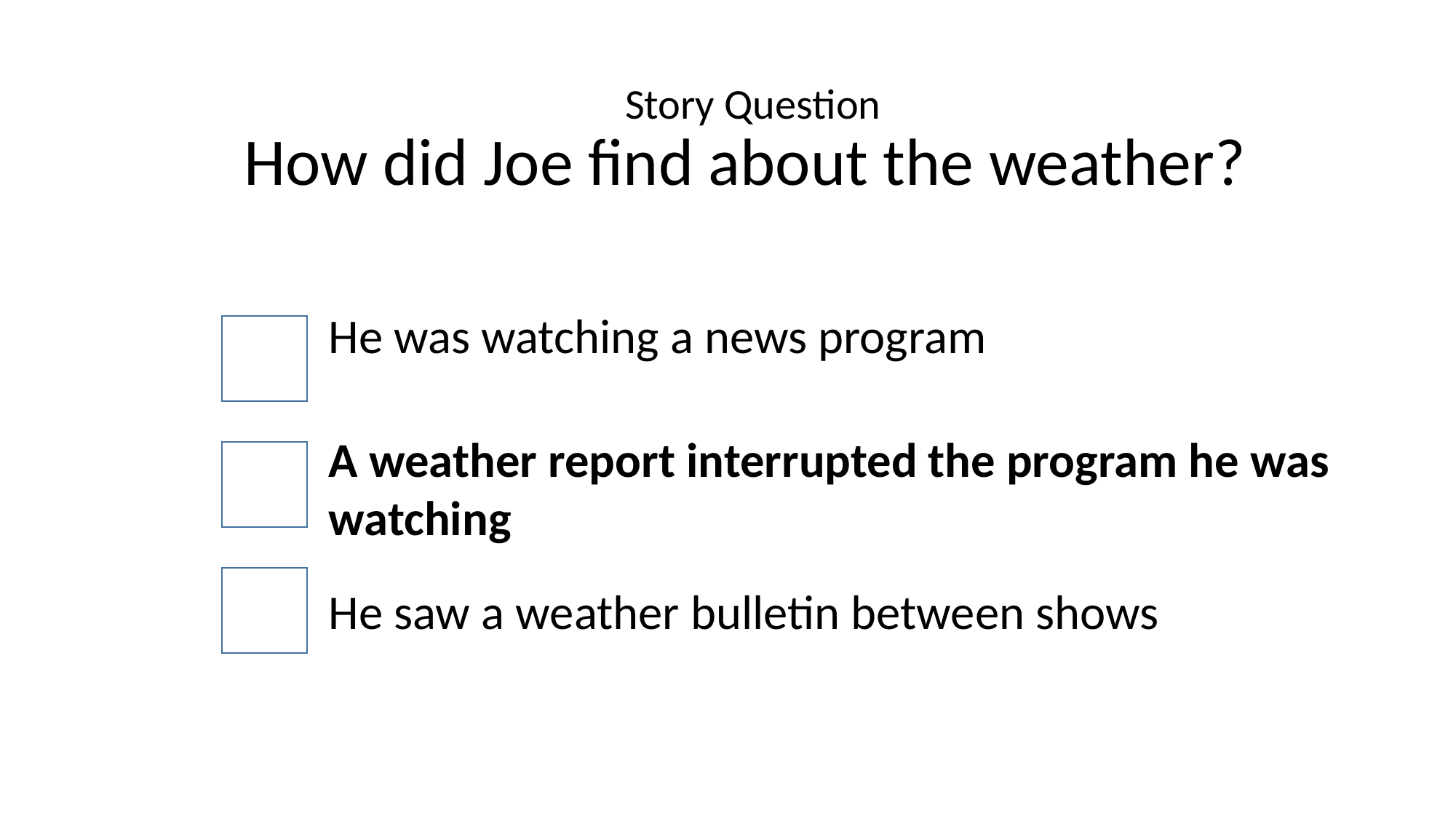

# Story Question How did Joe find about the weather?
He was watching a news program

A weather report interrupted the program he was watching

He saw a weather bulletin between shows